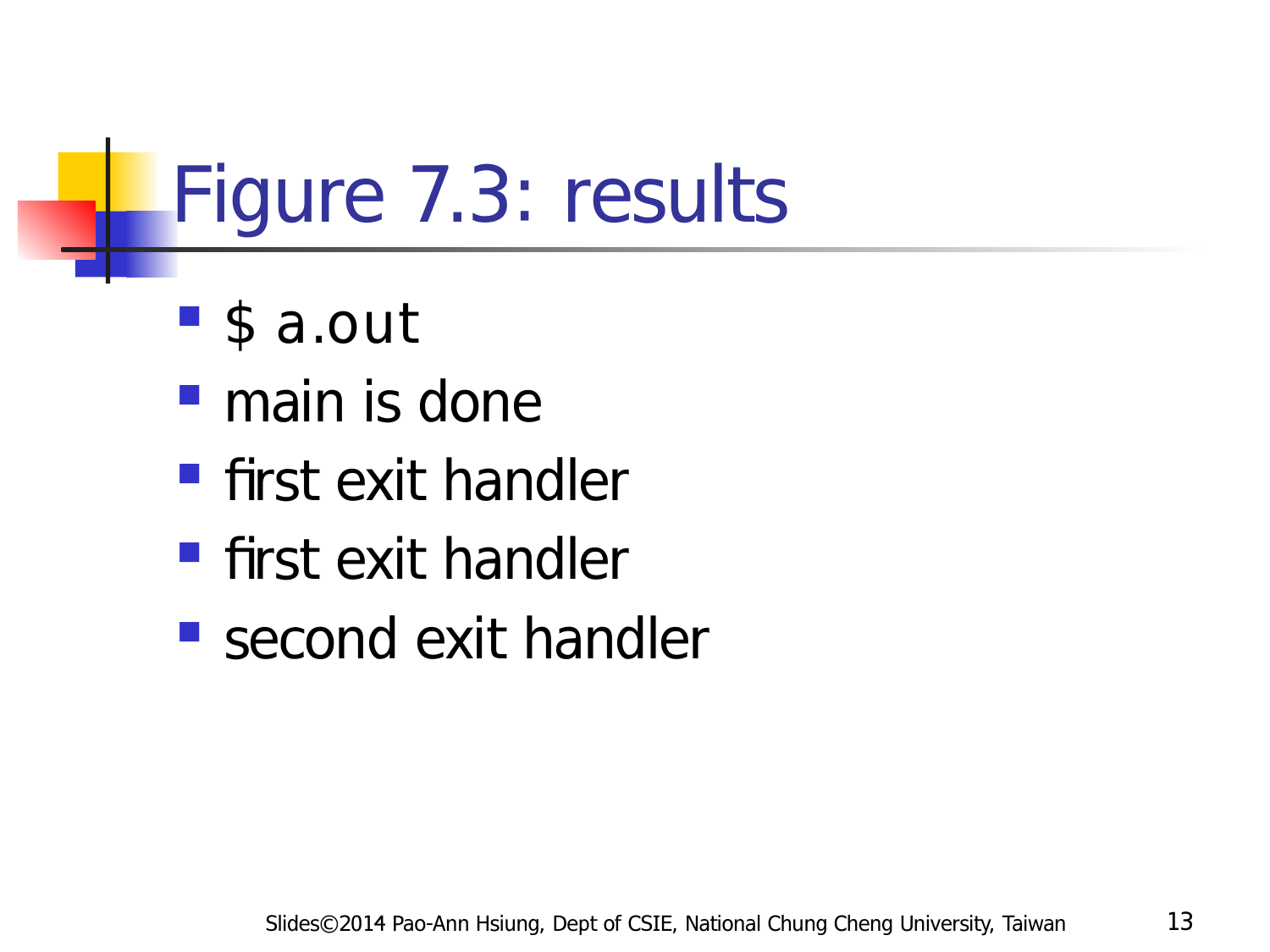

# Figure 7.3: results
$ a.out
main is done
first exit handler
first exit handler
second exit handler
Slides©2014 Pao-Ann Hsiung, Dept of CSIE, National Chung Cheng University, Taiwan
13